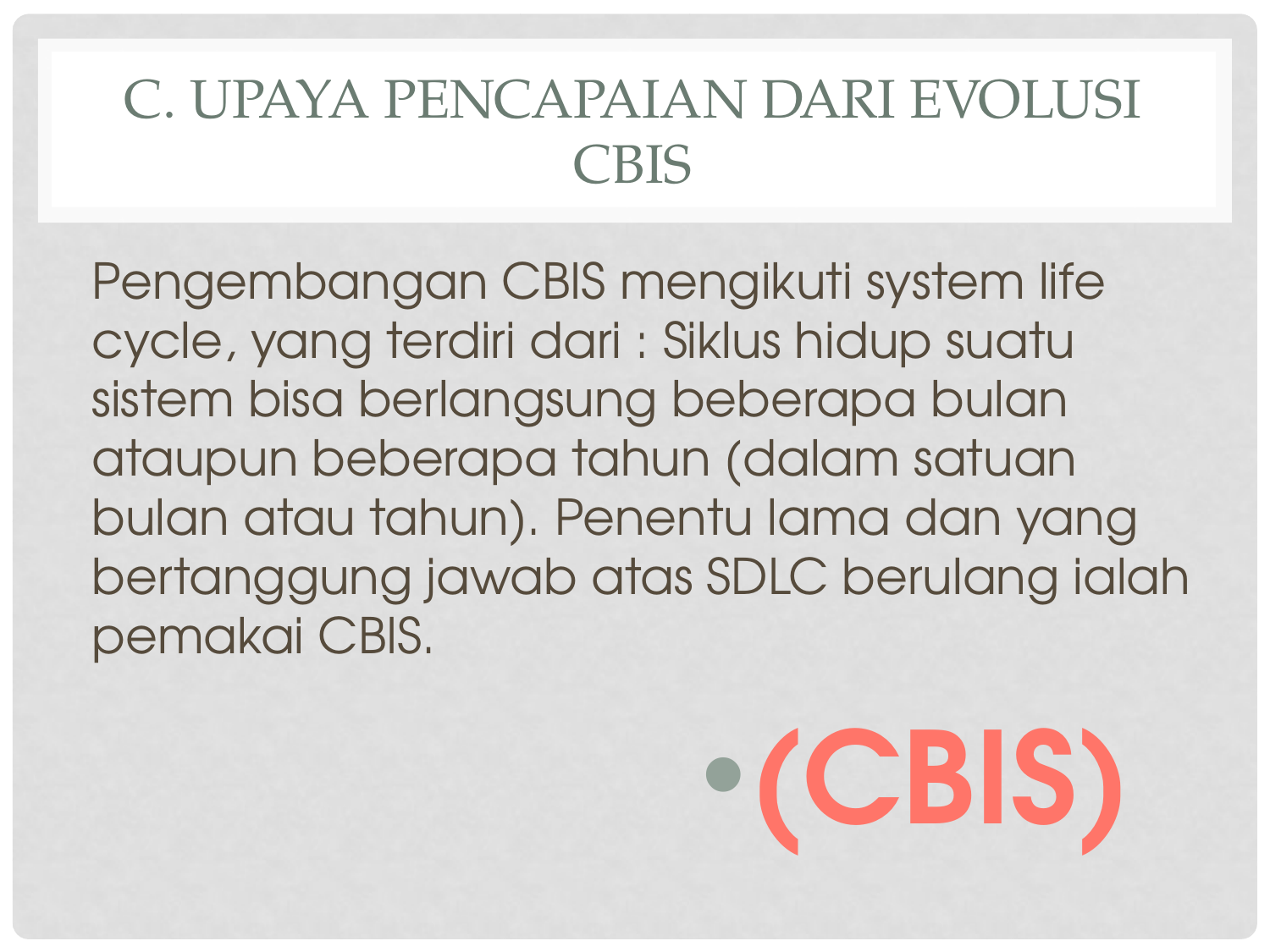

# C. UPAYA PENCAPAIAN DARI EVOLUSI CBIS
Pengembangan CBIS mengikuti system life cycle, yang terdiri dari : Siklus hidup suatu sistem bisa berlangsung beberapa bulan ataupun beberapa tahun (dalam satuan bulan atau tahun). Penentu lama dan yang bertanggung jawab atas SDLC berulang ialah pemakai CBIS.
(CBIS)